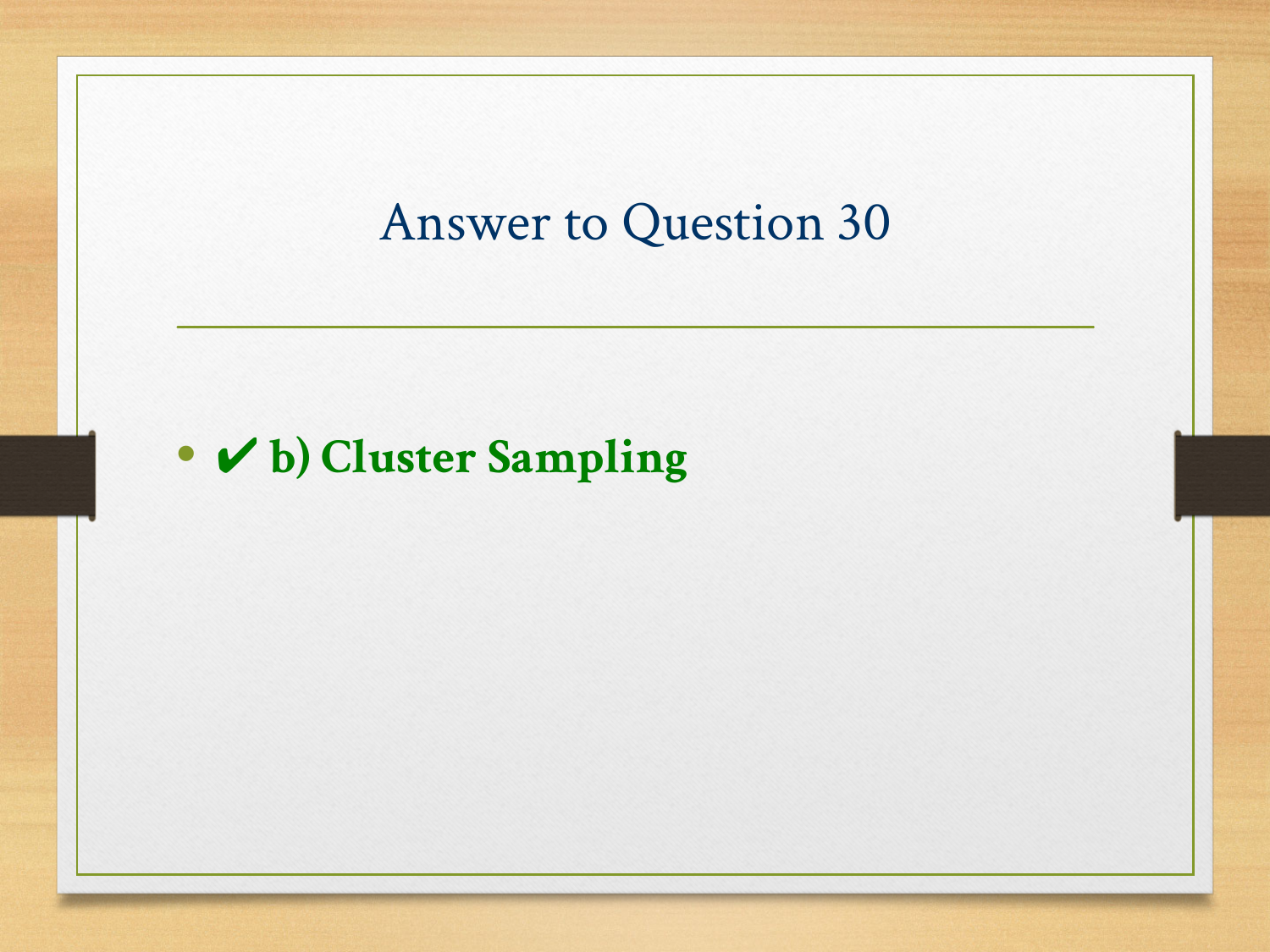

# Answer to Question 30

✔️ b) Cluster Sampling